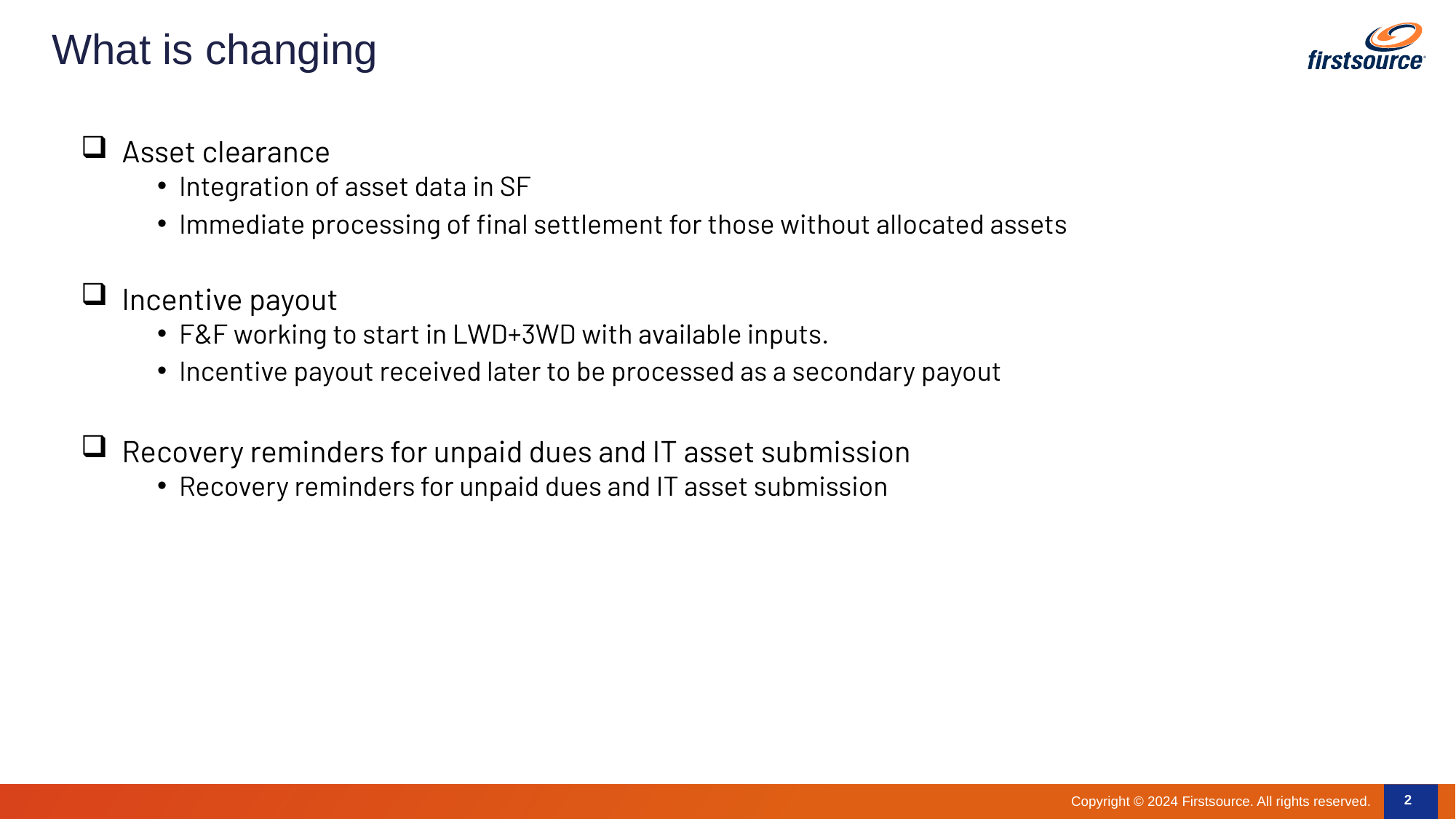

# What is changing
Asset clearance
Integration of asset data in SF
Immediate processing of final settlement for those without allocated assets

Incentive payout
F&F working to start in LWD+3WD with available inputs.
Incentive payout received later to be processed as a secondary payout

Recovery reminders for unpaid dues and IT asset submission
Recovery reminders for unpaid dues and IT asset submission